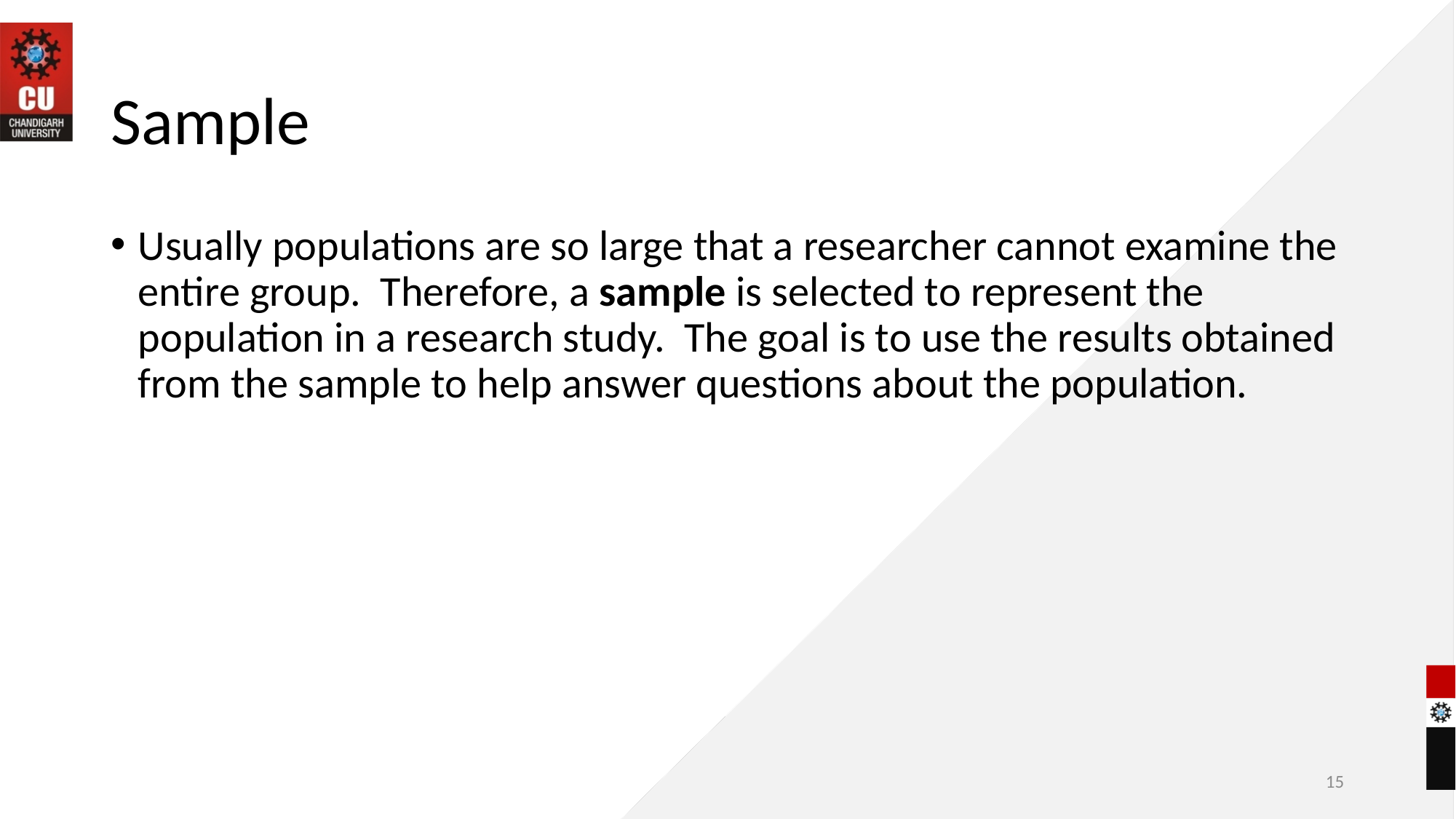

# Sample
Usually populations are so large that a researcher cannot examine the entire group.  Therefore, a sample is selected to represent the population in a research study.  The goal is to use the results obtained from the sample to help answer questions about the population.

15